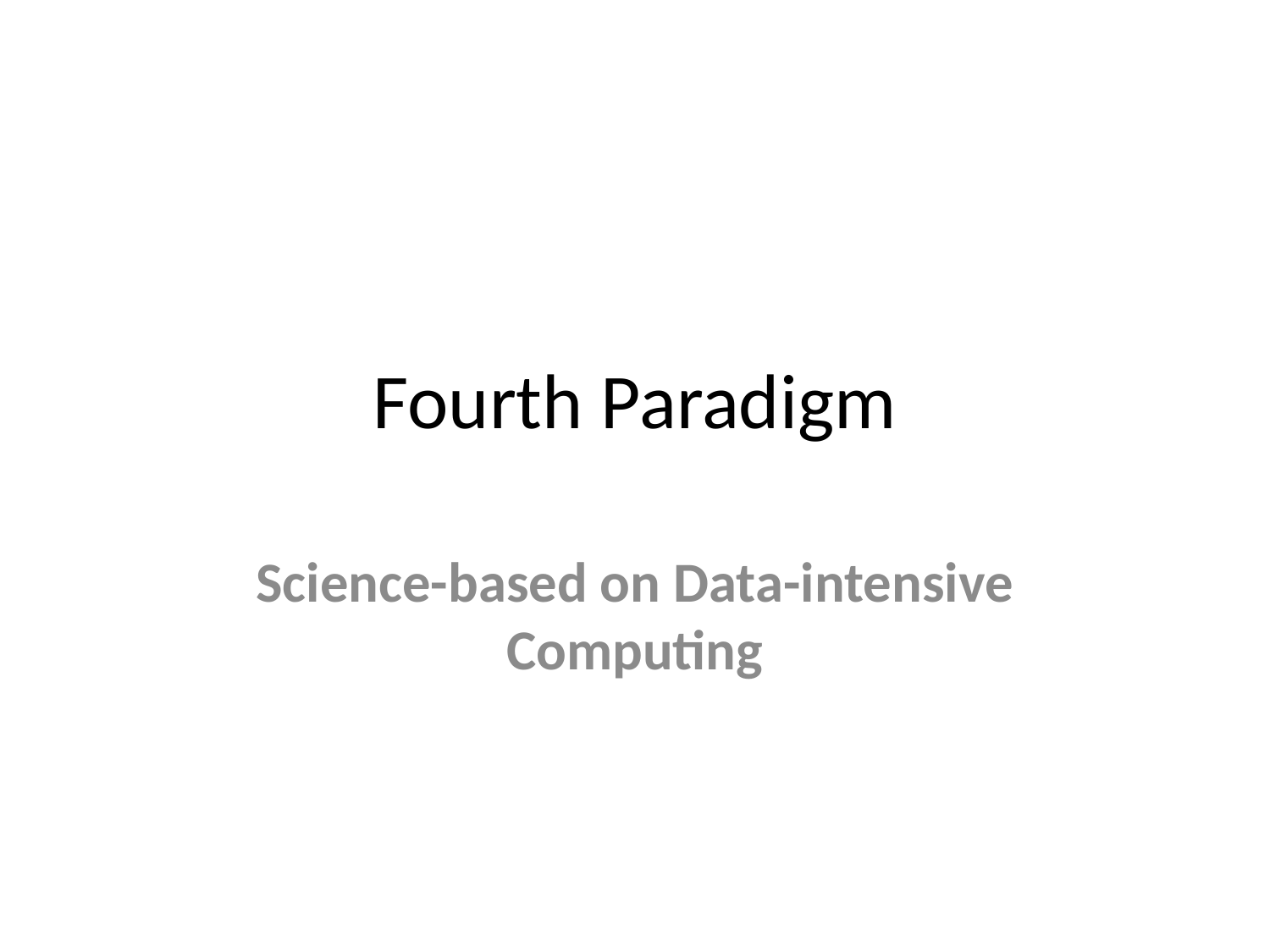

# Fourth Paradigm
Science-based on Data-intensive Computing